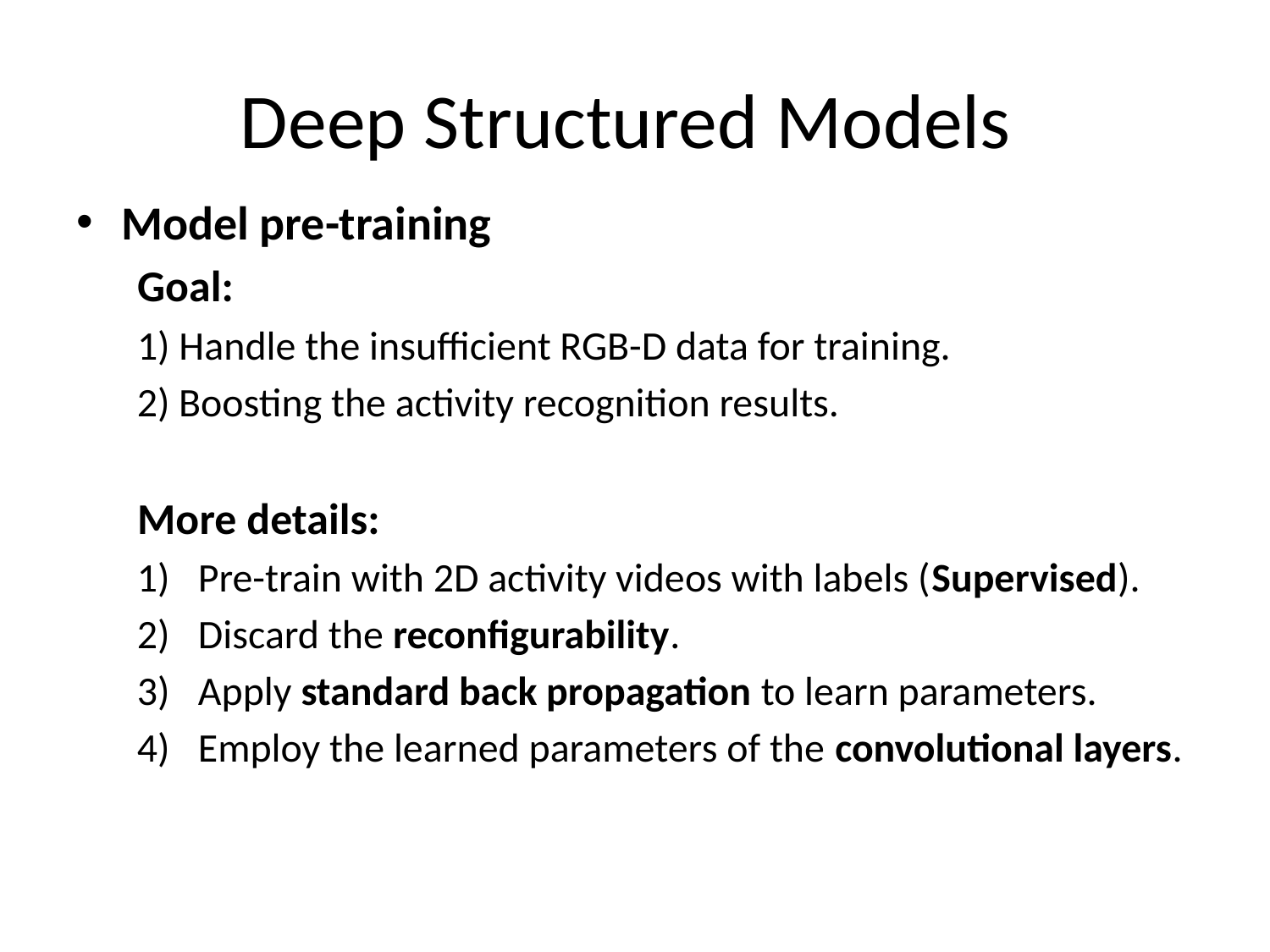

# Deep Structured Models
Model pre-training
Goal:
1) Handle the insufficient RGB-D data for training.
2) Boosting the activity recognition results.

More details:
Pre-train with 2D activity videos with labels (Supervised).
Discard the reconfigurability.
Apply standard back propagation to learn parameters.
Employ the learned parameters of the convolutional layers.